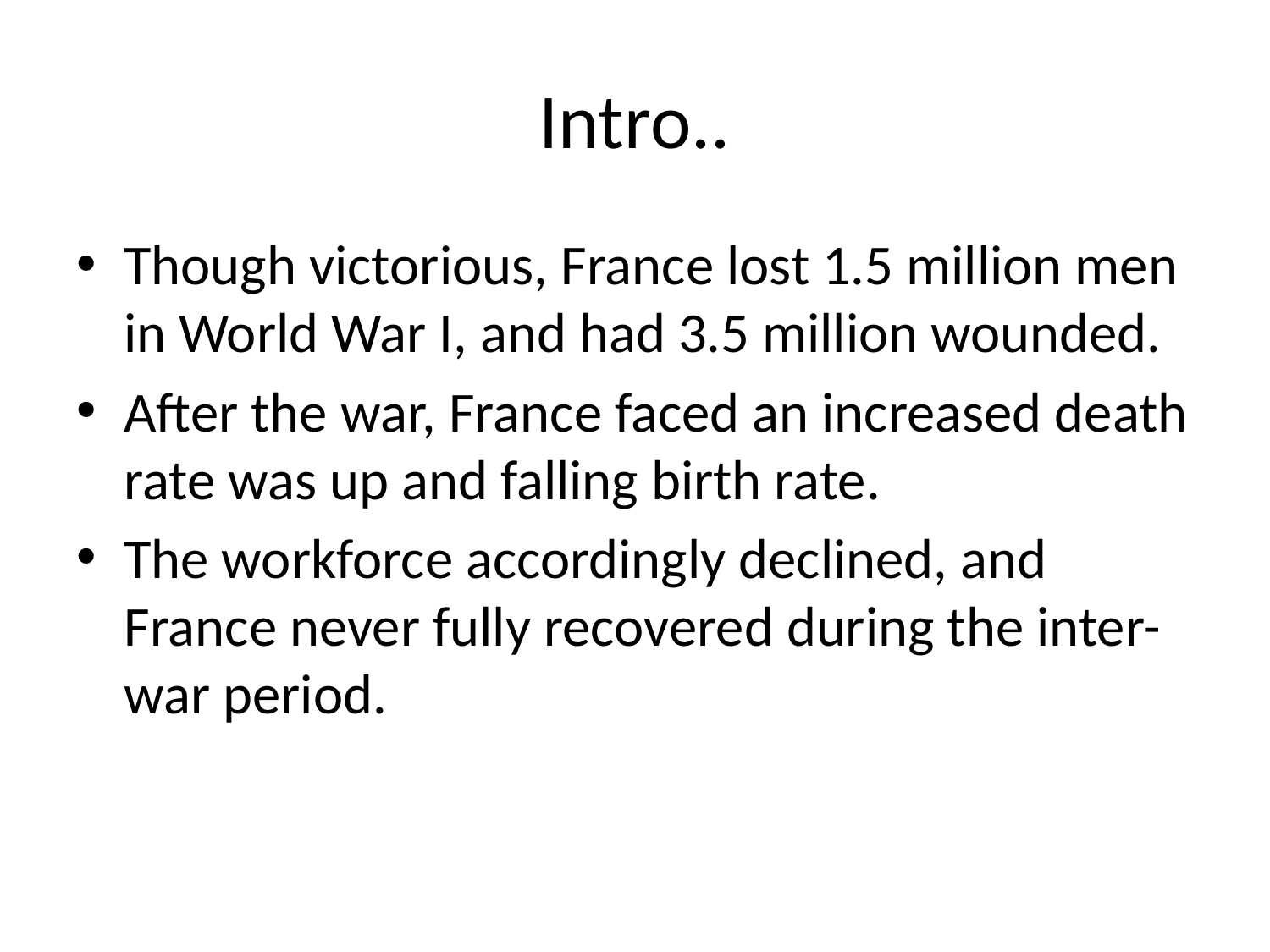

# Intro..
Though victorious, France lost 1.5 million men in World War I, and had 3.5 million wounded.
After the war, France faced an increased death rate was up and falling birth rate.
The workforce accordingly declined, and France never fully recovered during the inter-war period.